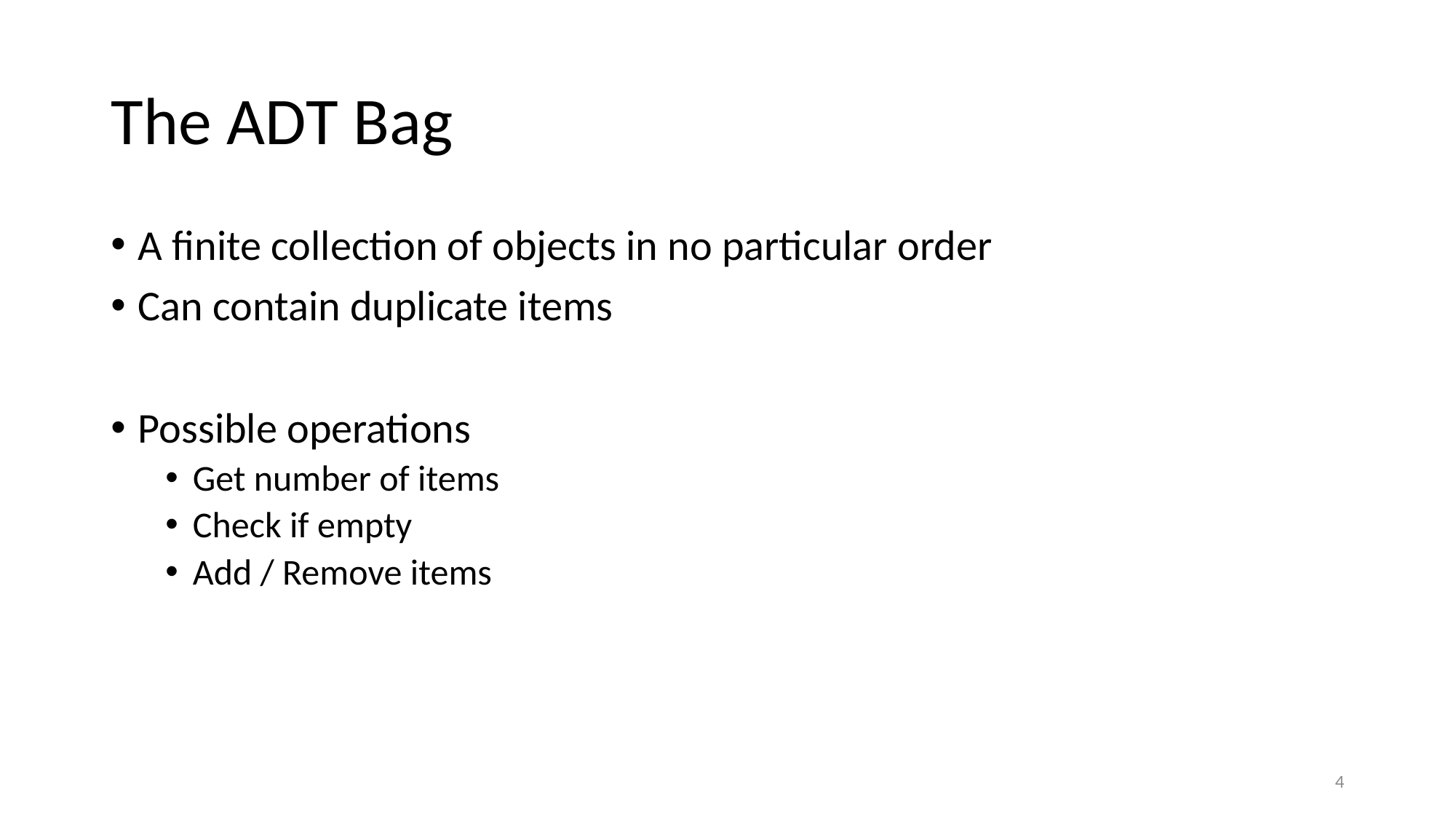

# The ADT Bag
A finite collection of objects in no particular order
Can contain duplicate items

Possible operations
Get number of items
Check if empty
Add / Remove items
4